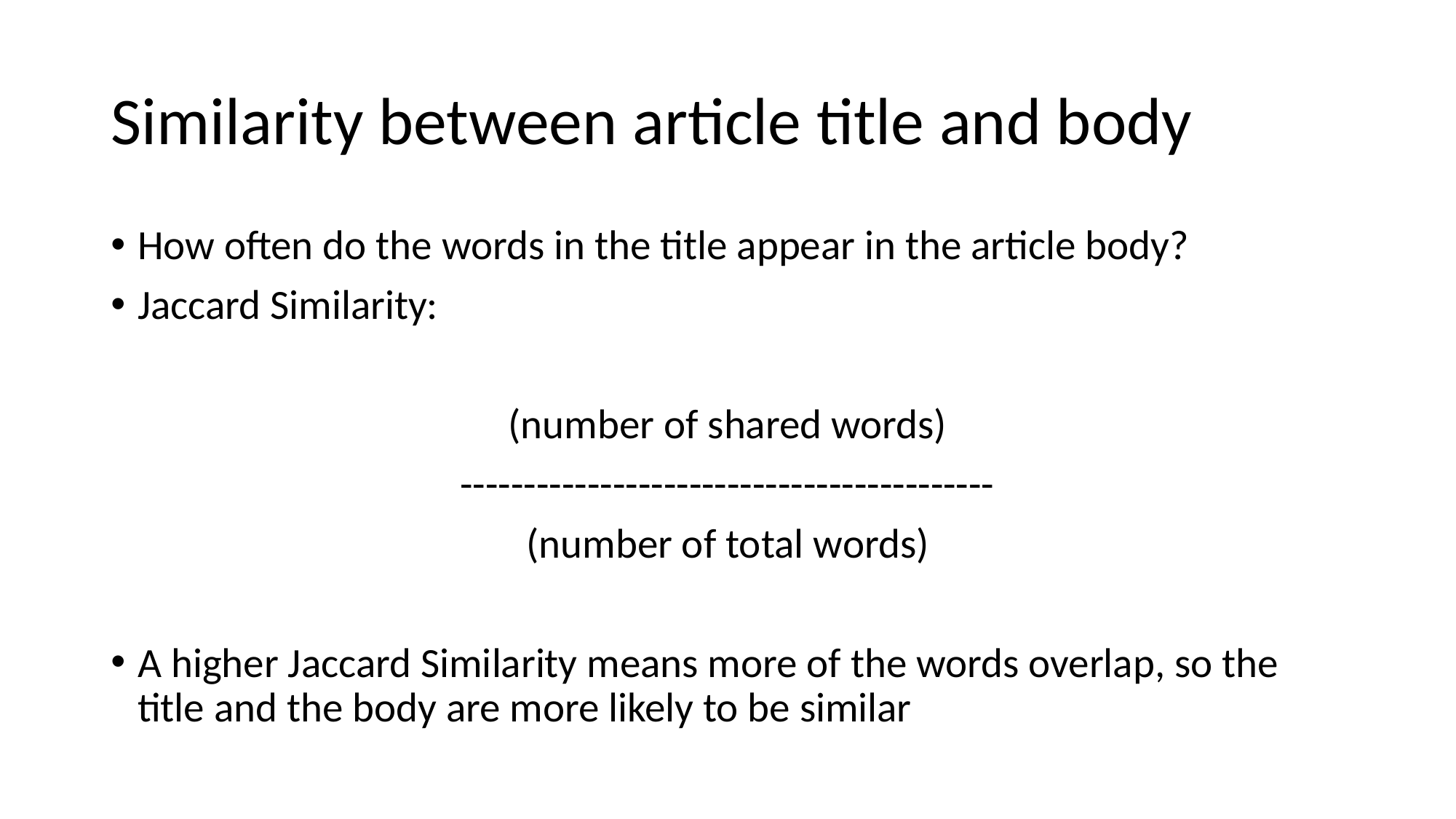

# Similarity between article title and body
How often do the words in the title appear in the article body?
Jaccard Similarity:

(number of shared words)
------------------------------------------
(number of total words)

A higher Jaccard Similarity means more of the words overlap, so the title and the body are more likely to be similar